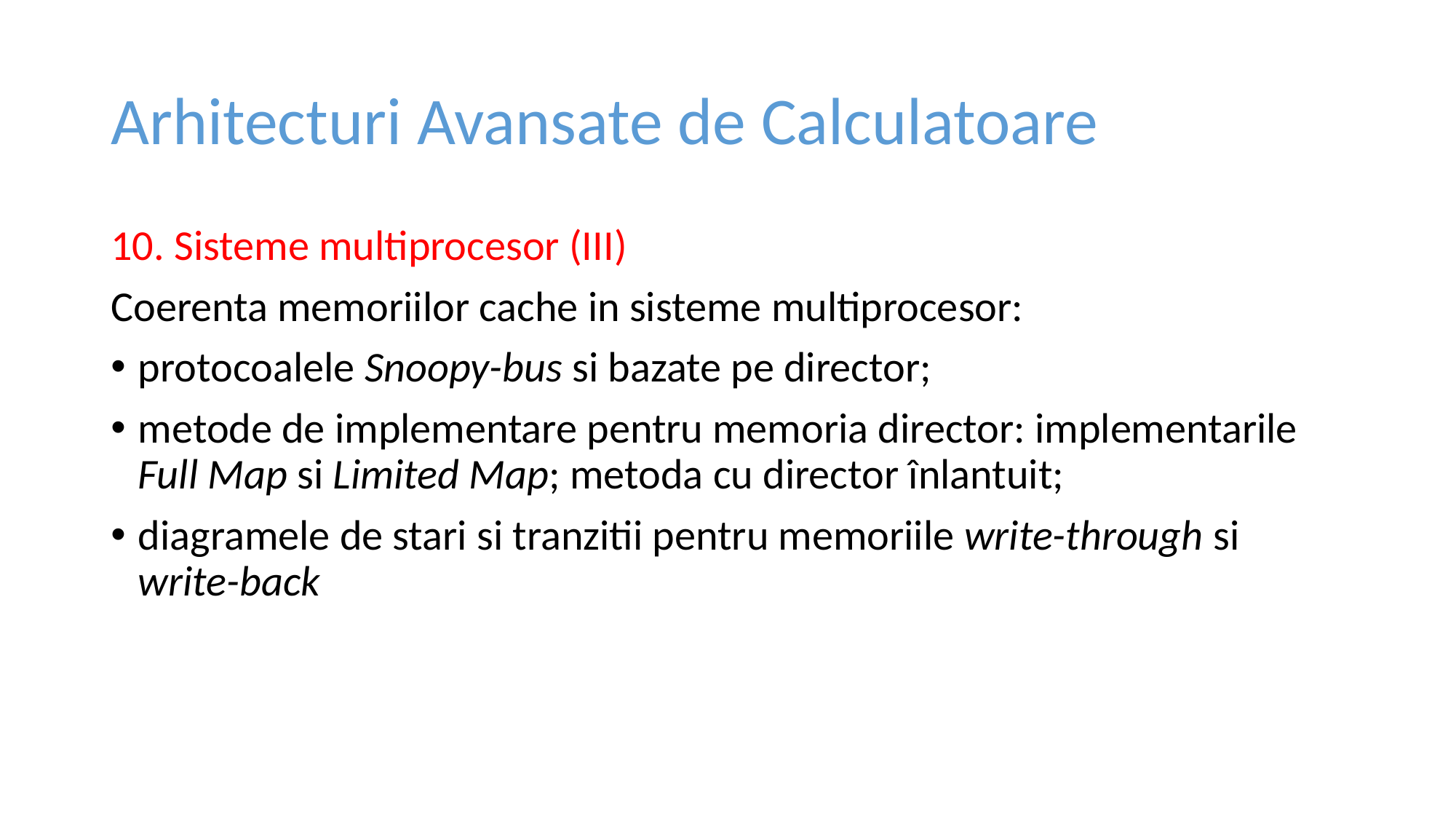

# Arhitecturi Avansate de Calculatoare
10. Sisteme multiprocesor (III)
Coerenta memoriilor cache in sisteme multiprocesor:
protocoalele Snoopy-bus si bazate pe director;
metode de implementare pentru memoria director: implementarile Full Map si Limited Map; metoda cu director înlantuit;
diagramele de stari si tranzitii pentru memoriile write-through si write-back